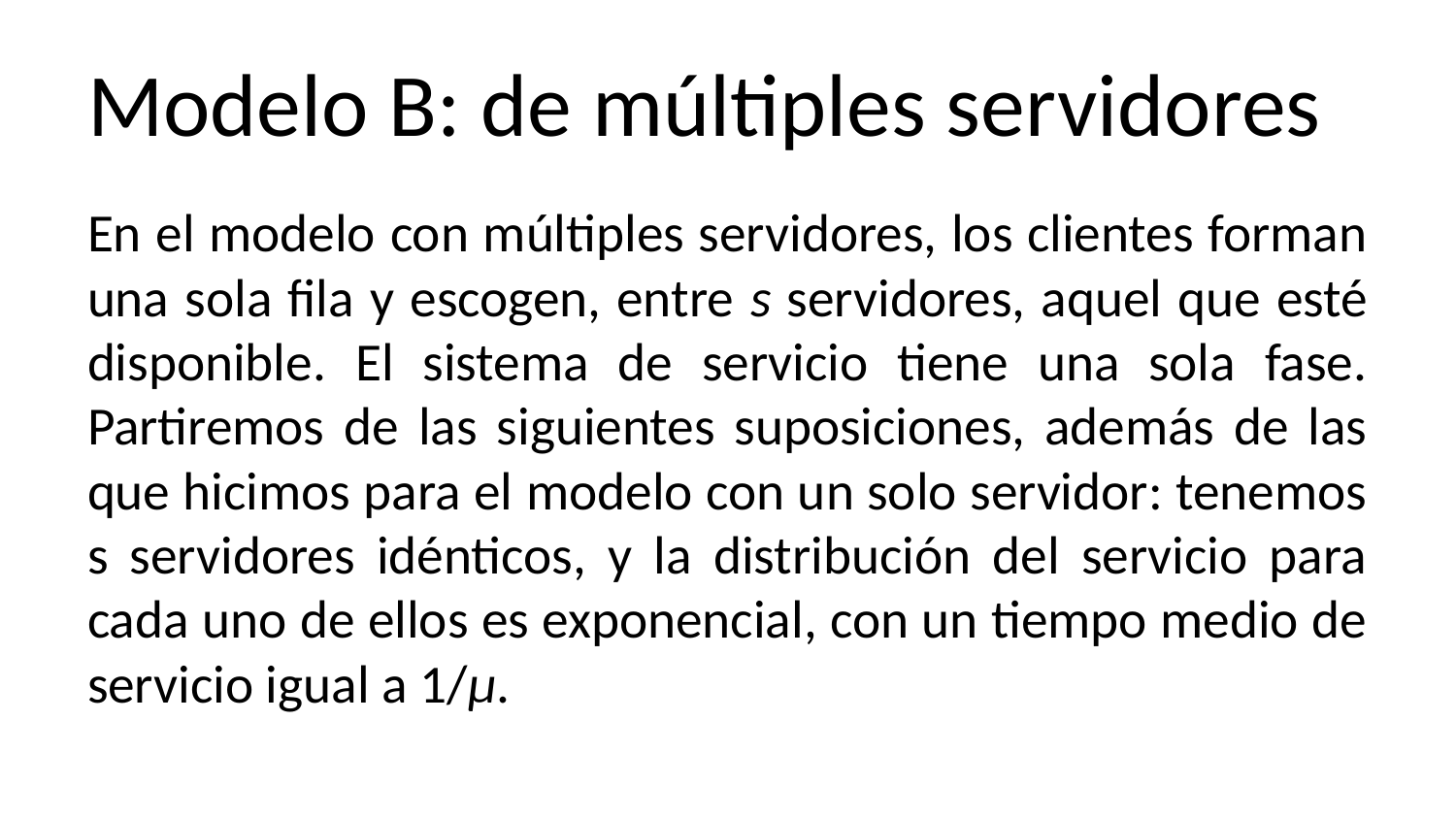

# Modelo B: de múltiples servidores
En el modelo con múltiples servidores, los clientes forman una sola fila y escogen, entre s servidores, aquel que esté disponible. El sistema de servicio tiene una sola fase. Partiremos de las siguientes suposiciones, además de las que hicimos para el modelo con un solo servidor: tenemos s servidores idénticos, y la distribución del servicio para cada uno de ellos es exponencial, con un tiempo medio de servicio igual a 1/µ.